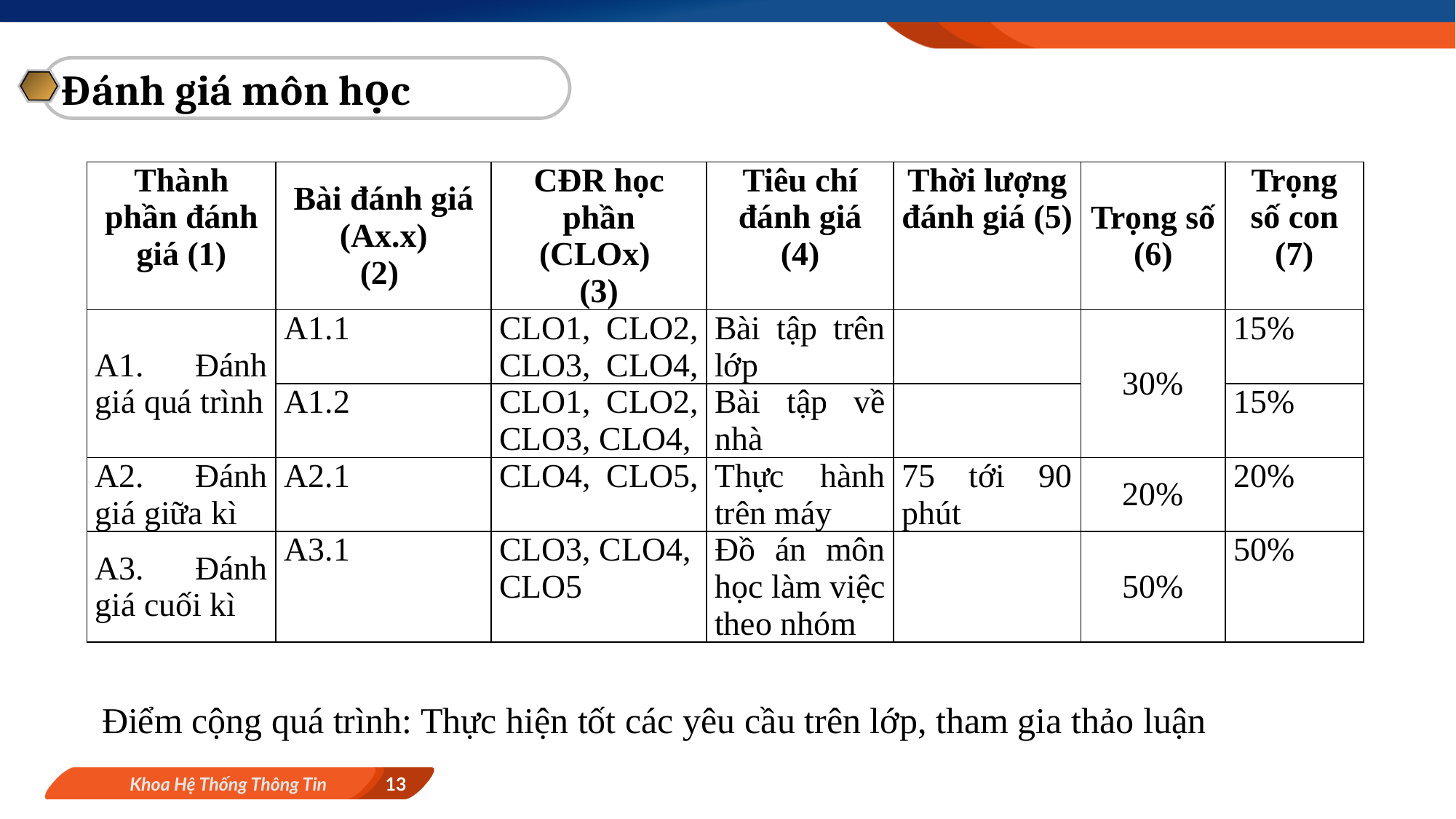

Đánh giá môn học

| Thành phần đánh giá (1) | Bài đánh giá (Ax.x) (2) | CĐR học phần (CLOx) (3) | Tiêu chí đánh giá (4) | Thời lượng đánh giá (5) | Trọng số (6) | Trọng số con (7) |
| --- | --- | --- | --- | --- | --- | --- |
| A1. Đánh giá quá trình | A1.1 | CLO1, CLO2, CLO3, CLO4, | Bài tập trên lớp |  | 30% | 15% |
|  | A1.2 | CLO1, CLO2, CLO3, CLO4, | Bài tập về nhà |  |  | 15% |
| A2. Đánh giá giữa kì | A2.1 | CLO4, CLO5, | Thực hành trên máy | 75 tới 90 phút | 20% | 20% |
| A3. Đánh giá cuối kì | A3.1 | CLO3, CLO4, CLO5 | Đồ án môn học làm việc theo nhóm |  | 50% | 50% |
Điểm cộng quá trình: Thực hiện tốt các yêu cầu trên lớp, tham gia thảo luận
13
Khoa Hệ Thống Thông Tin